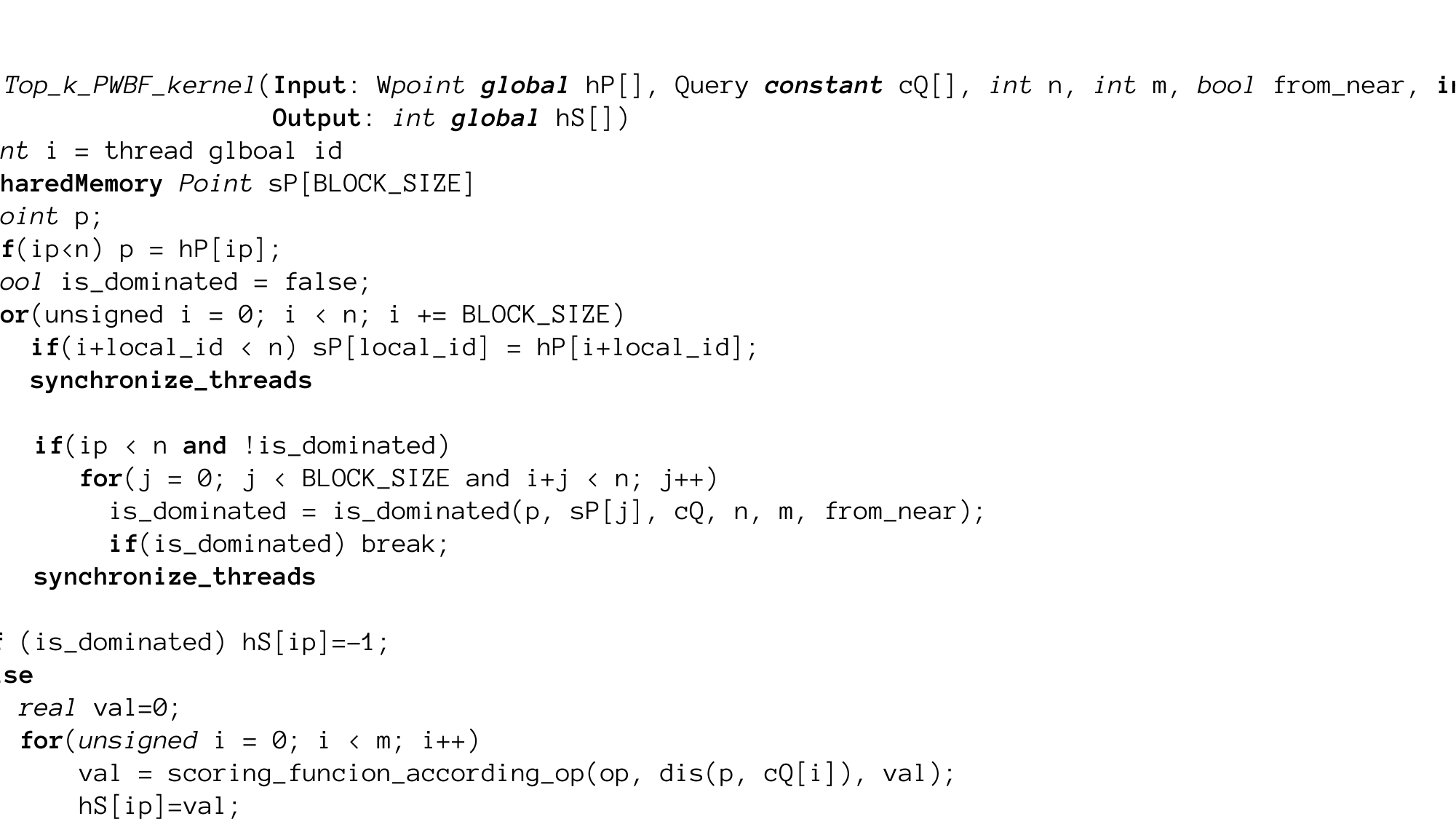

kernel Top_k_PWBF_kernel(Input: Wpoint global hP[], Query constant cQ[], int n, int m, bool from_near, int op,
                         Output: int global hS[])
   int i = thread glboal id
   sharedMemory Point sP[BLOCK_SIZE]
   Point p;
   if(ip<n) p = hP[ip];
   bool is_dominated = false;
   for(unsigned i = 0; i < n; i += BLOCK_SIZE)
      if(i+local_id < n) sP[local_id] = hP[i+local_id];
      synchronize_threads

      if(ip < n and !is_dominated)
         for(j = 0; j < BLOCK_SIZE and i+j < n; j++)
           is_dominated = is_dominated(p, sP[j], cQ, n, m, from_near);
           if(is_dominated) break;
      synchronize_threads

  if (is_dominated) hS[ip]=-1;
  else
     real val=0;
     for(unsigned i = 0; i < m; i++)
         val = scoring_funcion_according_op(op, dis(p, cQ[i]), val);
         hS[ip]=val;